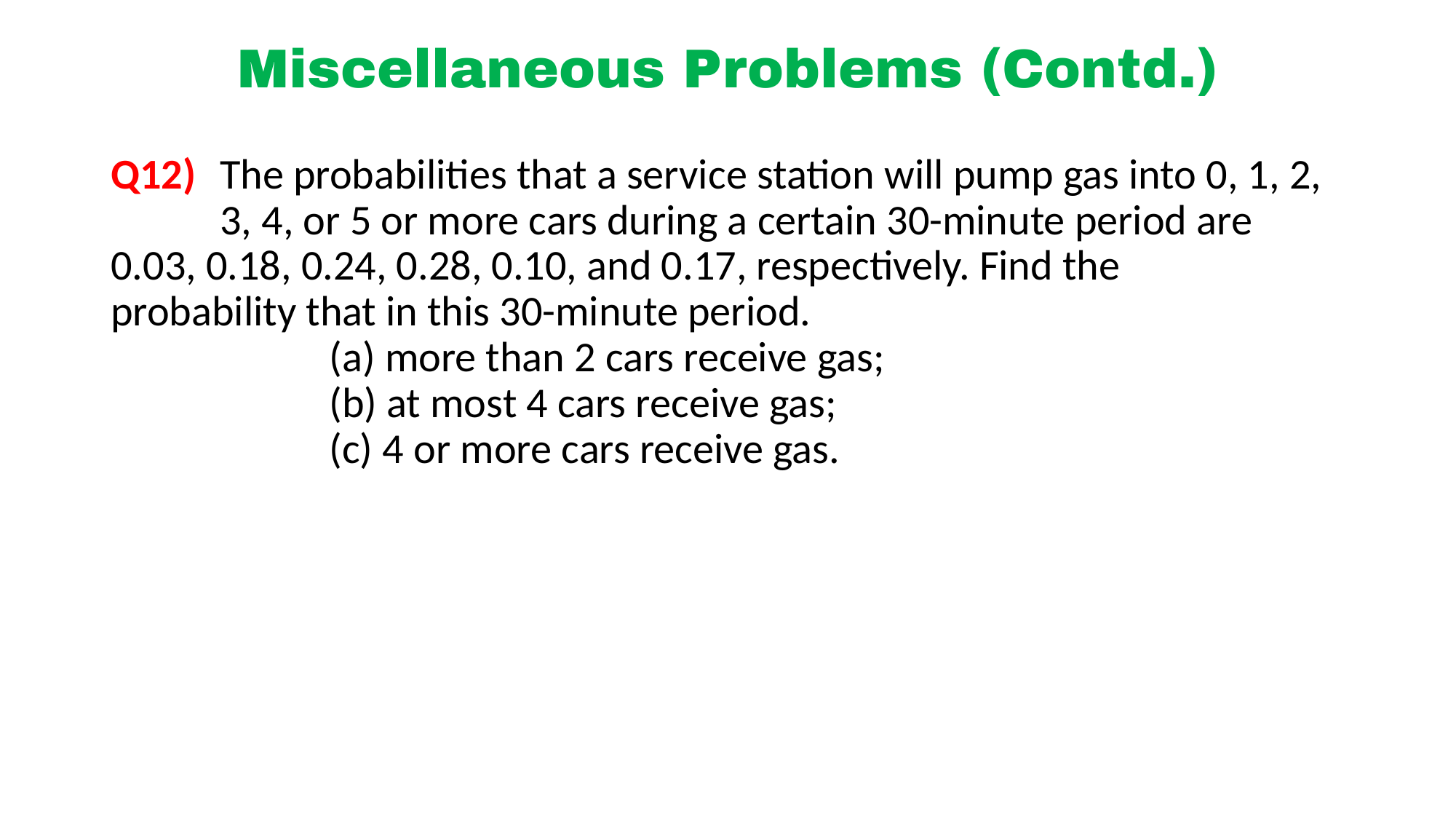

# Miscellaneous Problems (Contd.)
Q12) 	The probabilities that a service station will pump gas into 0, 1, 2, 	3, 4, or 5 or more cars during a certain 30-minute period are 	0.03, 0.18, 0.24, 0.28, 0.10, and 0.17, respectively. Find the 	probability that in this 30-minute period.
		(a) more than 2 cars receive gas;
		(b) at most 4 cars receive gas;
		(c) 4 or more cars receive gas.